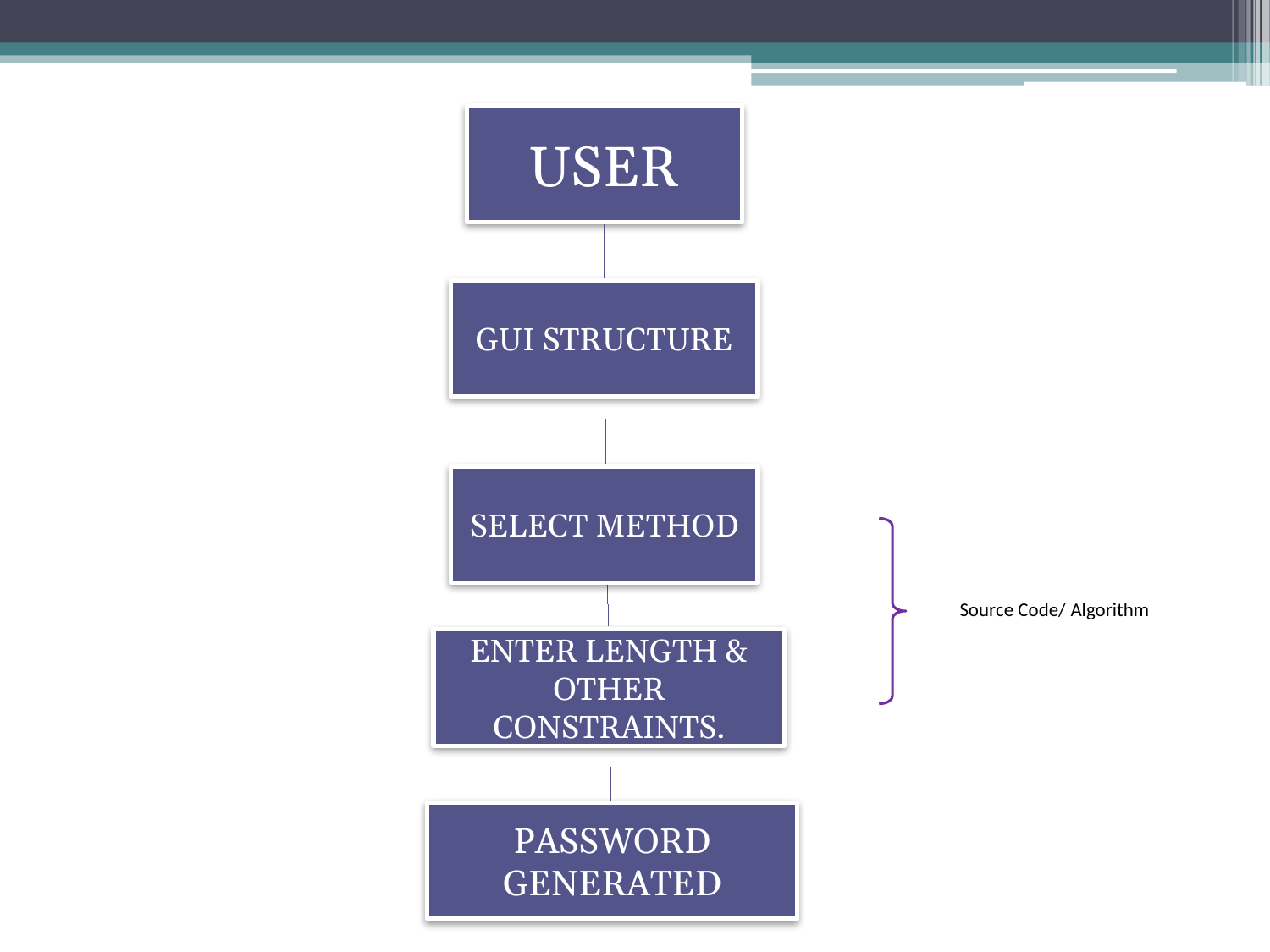

USER

GUI STRUCTURE

SELECT METHOD

Source Code/ Algorithm
ENTER LENGTH & OTHER CONSTRAINTS.

PASSWORD
GENERATED